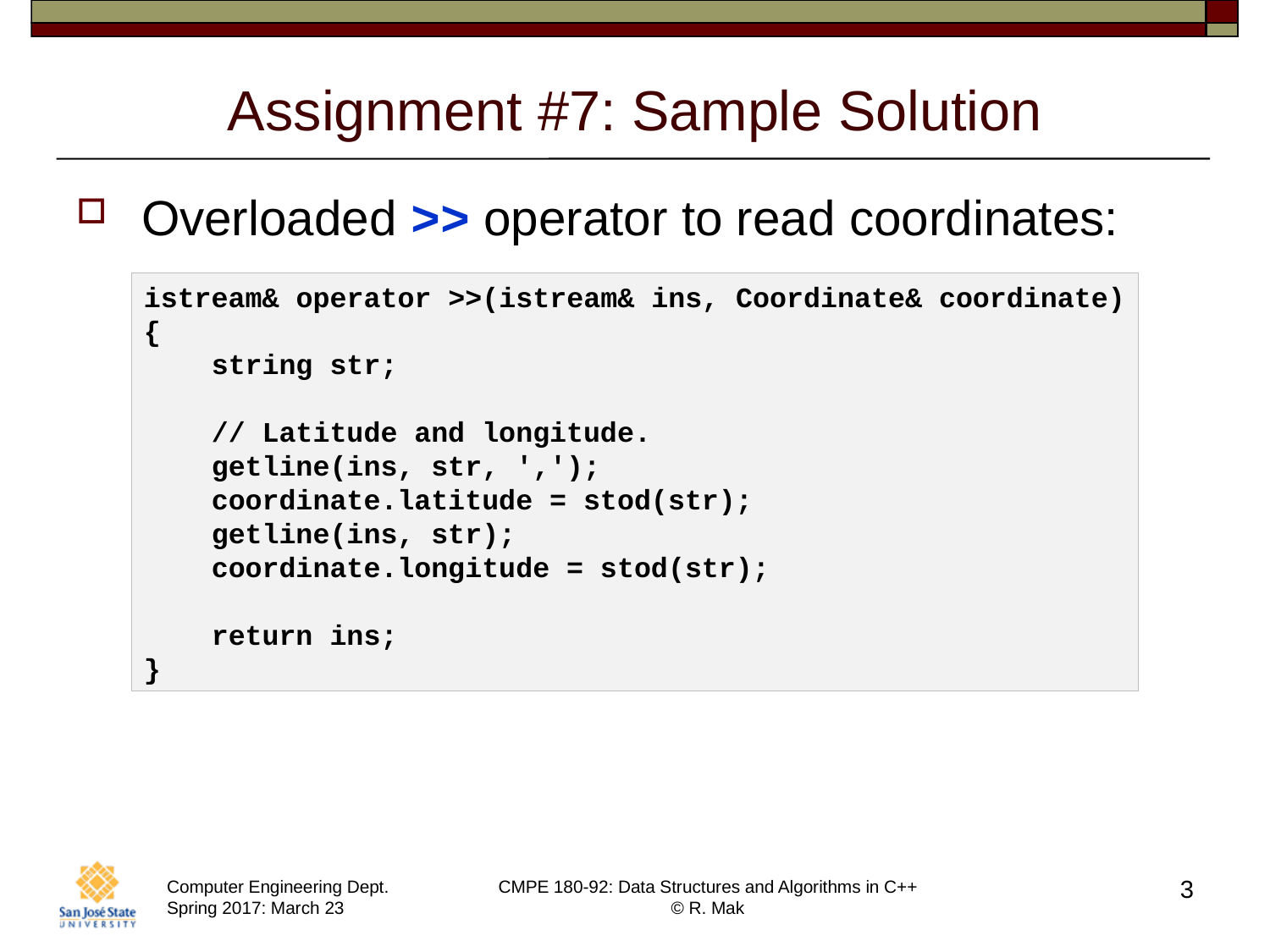

# Assignment #7: Sample Solution
Overloaded >> operator to read coordinates:
istream& operator >>(istream& ins, Coordinate& coordinate)
{
    string str;
    // Latitude and longitude.
    getline(ins, str, ',');
    coordinate.latitude = stod(str);
    getline(ins, str);
    coordinate.longitude = stod(str);

    return ins;
}
3